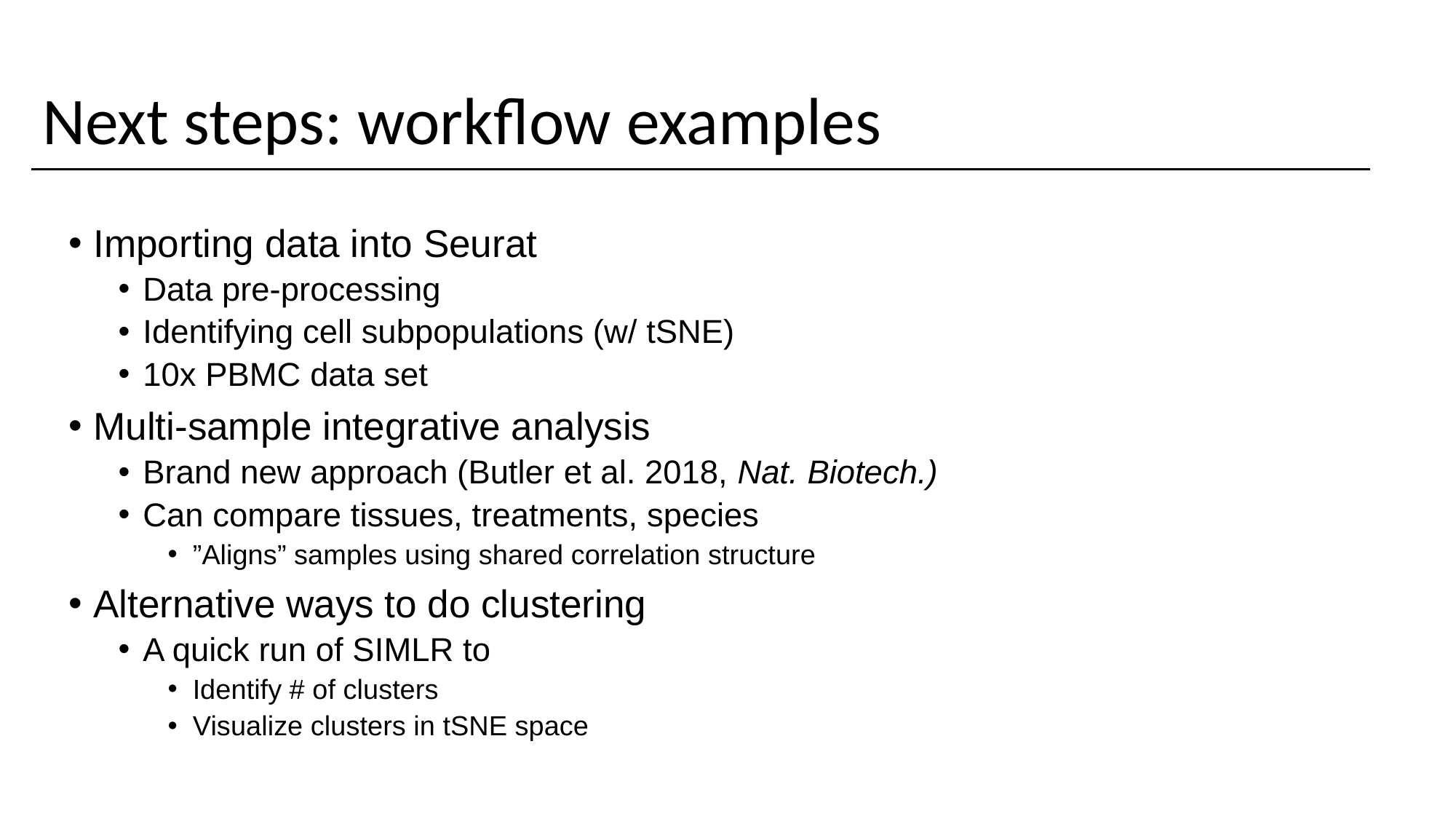

# Next steps: workflow examples
Importing data into Seurat
Data pre-processing
Identifying cell subpopulations (w/ tSNE)
10x PBMC data set
Multi-sample integrative analysis
Brand new approach (Butler et al. 2018, Nat. Biotech.)
Can compare tissues, treatments, species
”Aligns” samples using shared correlation structure
Alternative ways to do clustering
A quick run of SIMLR to
Identify # of clusters
Visualize clusters in tSNE space